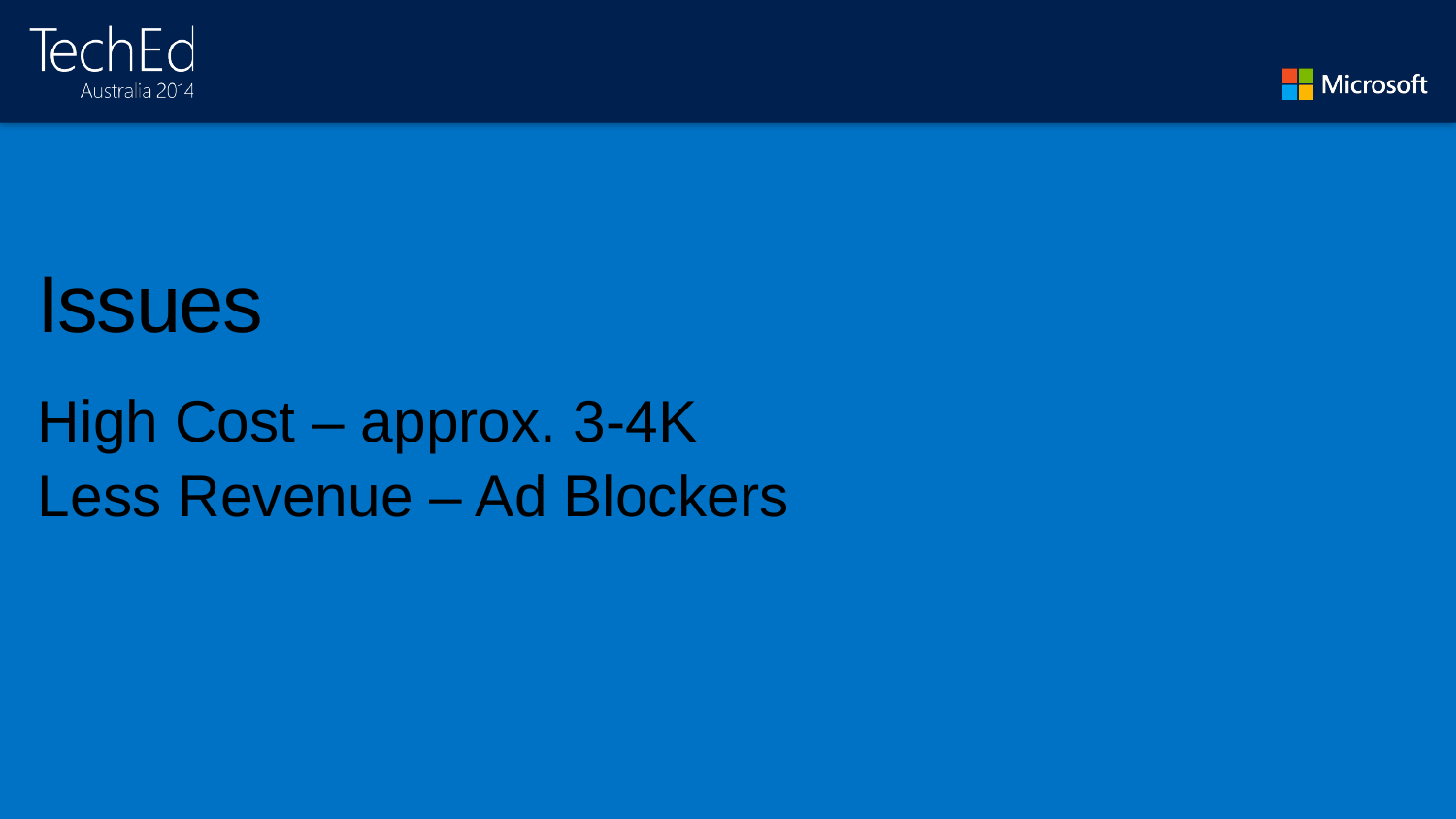

# Issues
High Cost – approx. 3-4K
Less Revenue – Ad Blockers